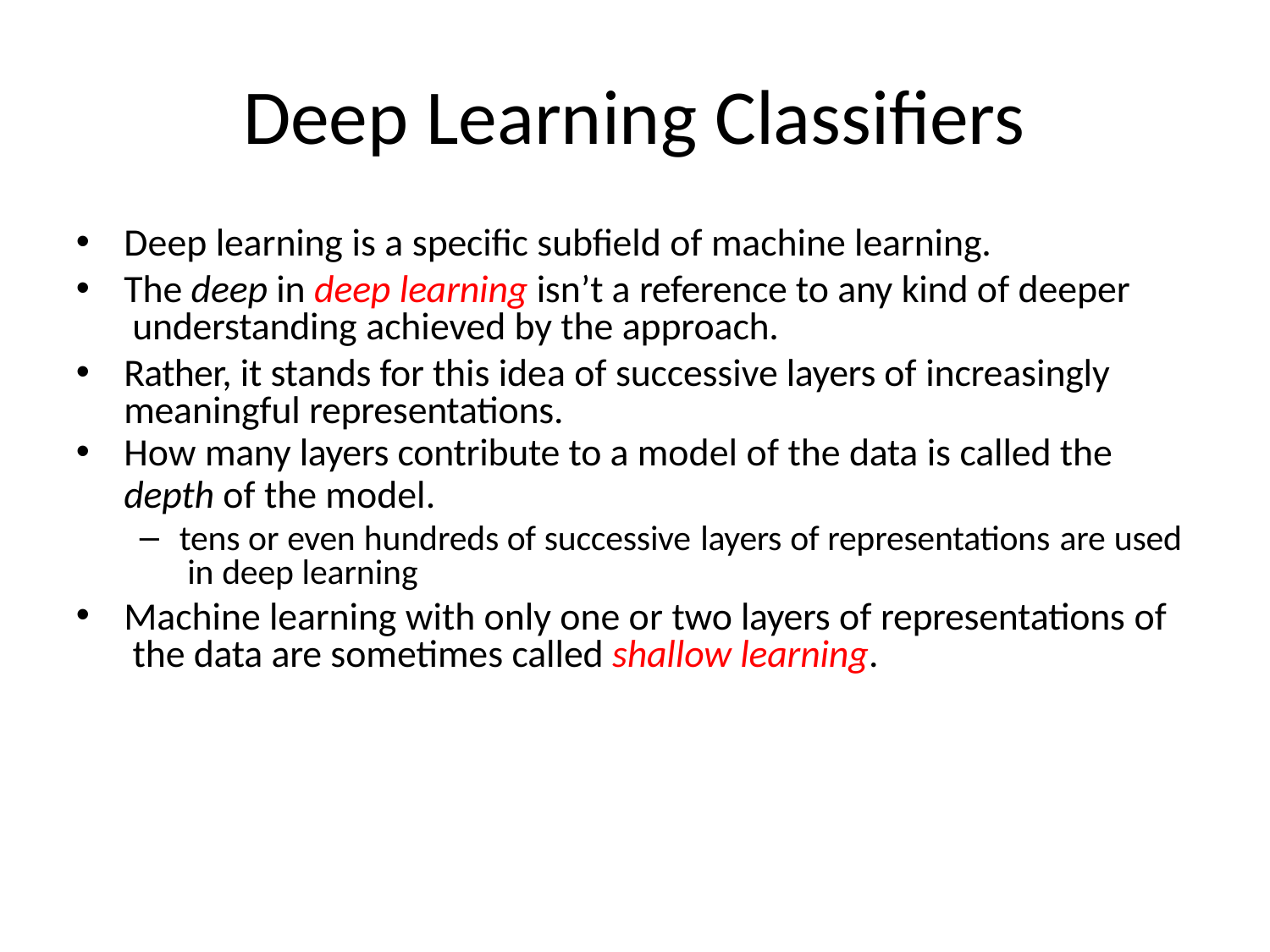

# Deep Learning Classifiers
Deep learning is a specific subfield of machine learning.
The deep in deep learning isn’t a reference to any kind of deeper  understanding achieved by the approach.
Rather, it stands for this idea of successive layers of increasingly  meaningful representations.
How many layers contribute to a model of the data is called the
depth of the model.
tens or even hundreds of successive layers of representations are used  in deep learning
Machine learning with only one or two layers of representations of  the data are sometimes called shallow learning.